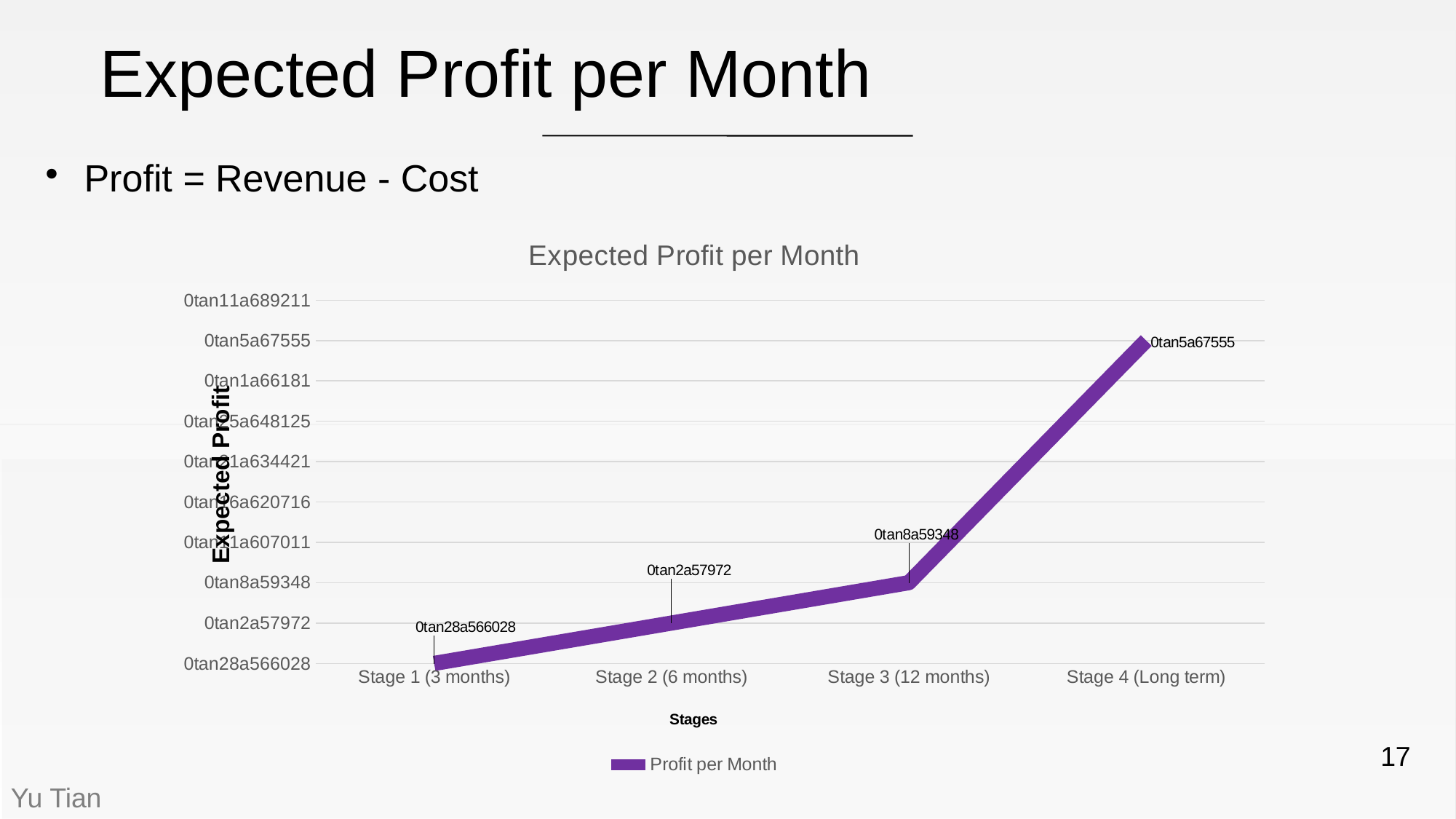

# Expected Profit per Month
Profit = Revenue - Cost

### Chart: Expected Profit per Month

| Category | Profit per Month |
|---|---|
| Stage 1 (3 months) | 0.0 |
| Stage 2 (6 months) | 50000.0 |
| Stage 3 (12 months) | 100000.0 |
| Stage 4 (Long term) | 400000.0 |
17
Yu Tian